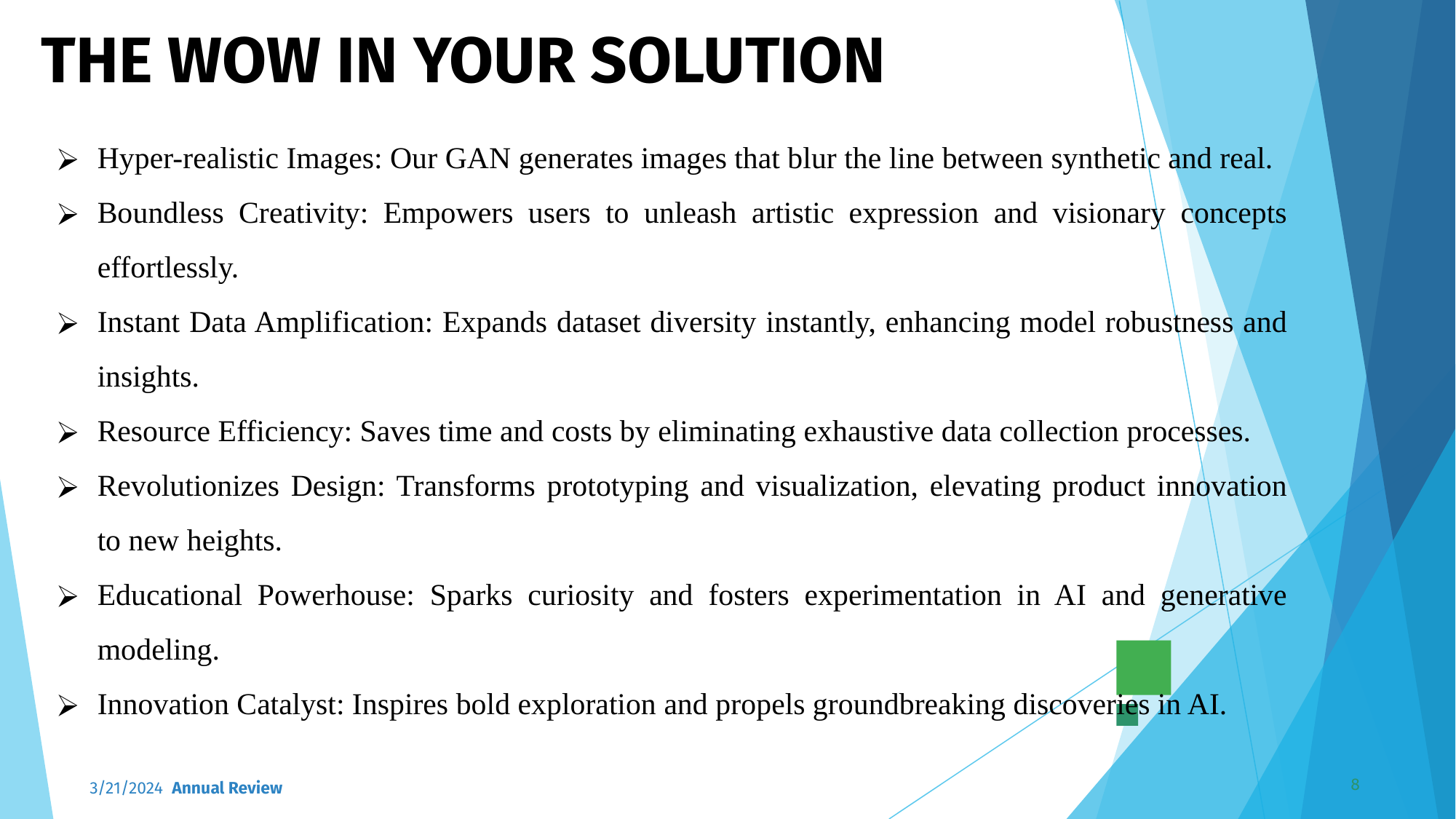

# THE WOW IN YOUR SOLUTION
Hyper-realistic Images: Our GAN generates images that blur the line between synthetic and real.
Boundless Creativity: Empowers users to unleash artistic expression and visionary concepts effortlessly.
Instant Data Amplification: Expands dataset diversity instantly, enhancing model robustness and insights.
Resource Efficiency: Saves time and costs by eliminating exhaustive data collection processes.
Revolutionizes Design: Transforms prototyping and visualization, elevating product innovation to new heights.
Educational Powerhouse: Sparks curiosity and fosters experimentation in AI and generative modeling.
Innovation Catalyst: Inspires bold exploration and propels groundbreaking discoveries in AI.

8
3/21/2024  Annual Review